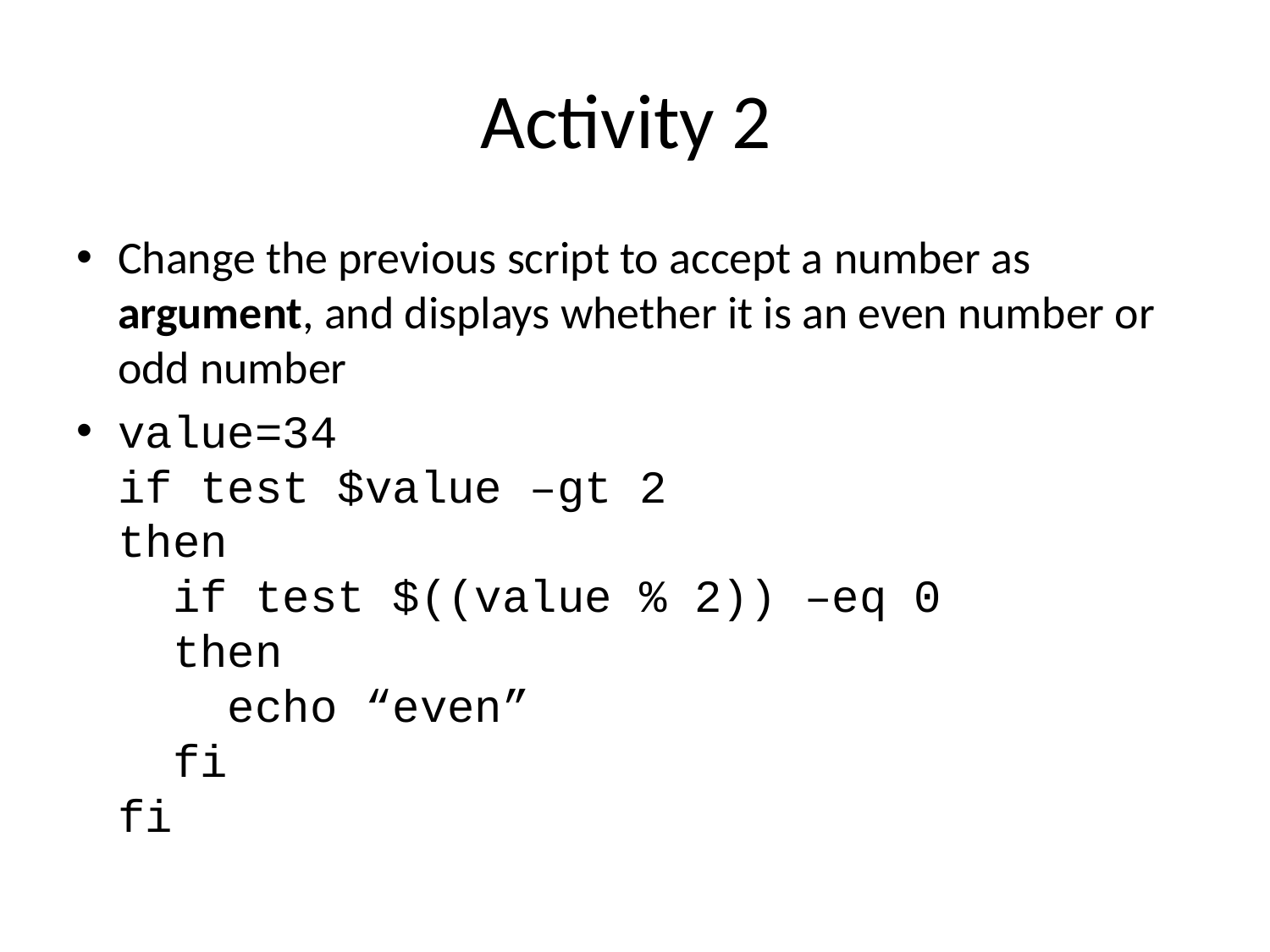

# Activity 2
Change the previous script to accept a number as argument, and displays whether it is an even number or odd number
value=34
if test $value –gt 2
then
  if test $((value % 2)) –eq 0
  then
    echo “even”
  fi
fi